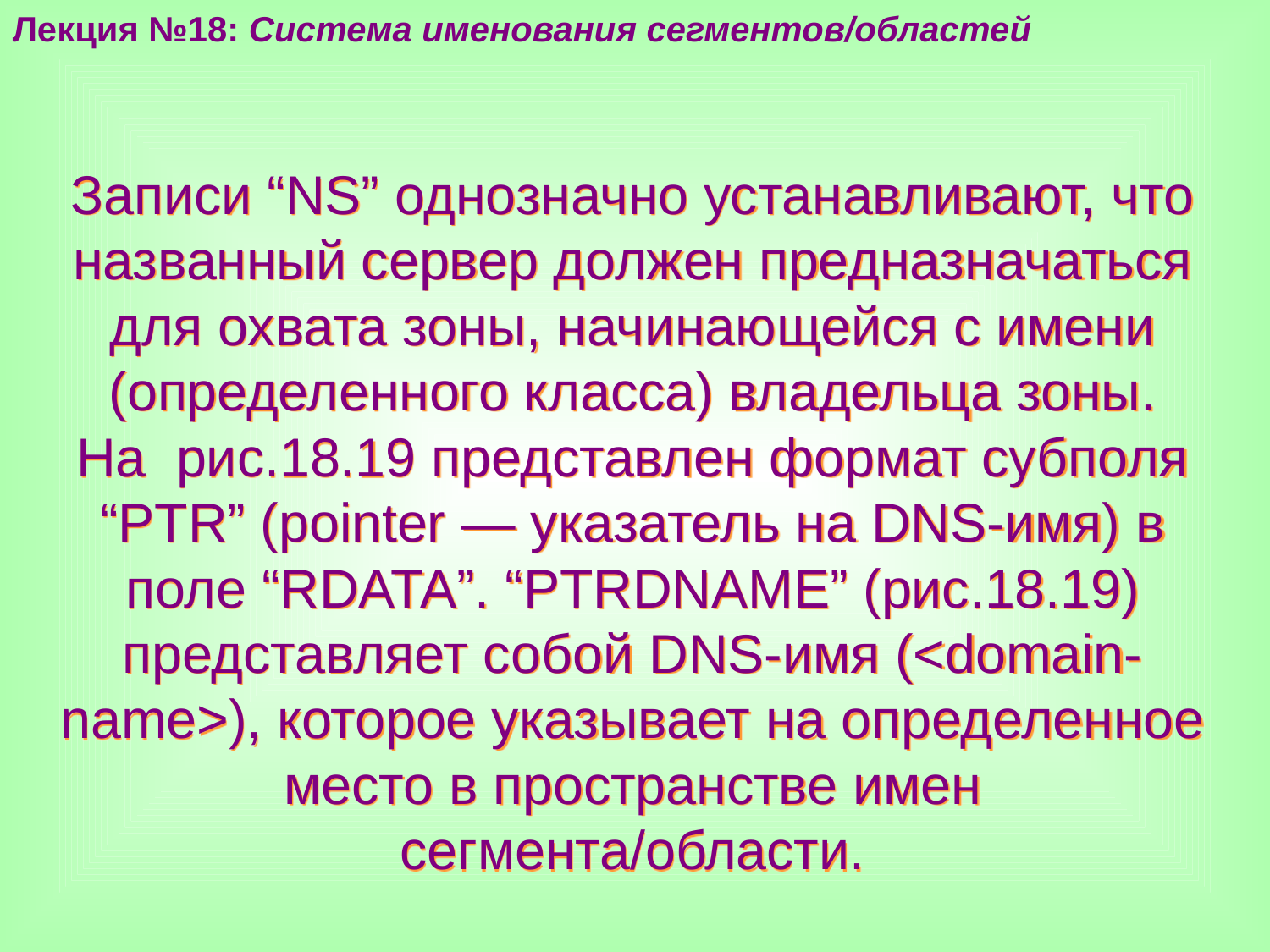

Лекция №18: Система именования сегментов/областей
Записи “NS” однозначно устанавливают, что названный сервер должен предназначаться для охвата зоны, начинающейся с имени (определенного класса) владельца зоны.
На  рис.18.19 представлен формат субполя “PTR” (pointer — указатель на DNS-имя) в поле “RDATA”. “PTRDNAME” (рис.18.19) представляет собой DNS-имя (<domain-name>), которое указывает на определенное место в пространстве имен сегмента/области.